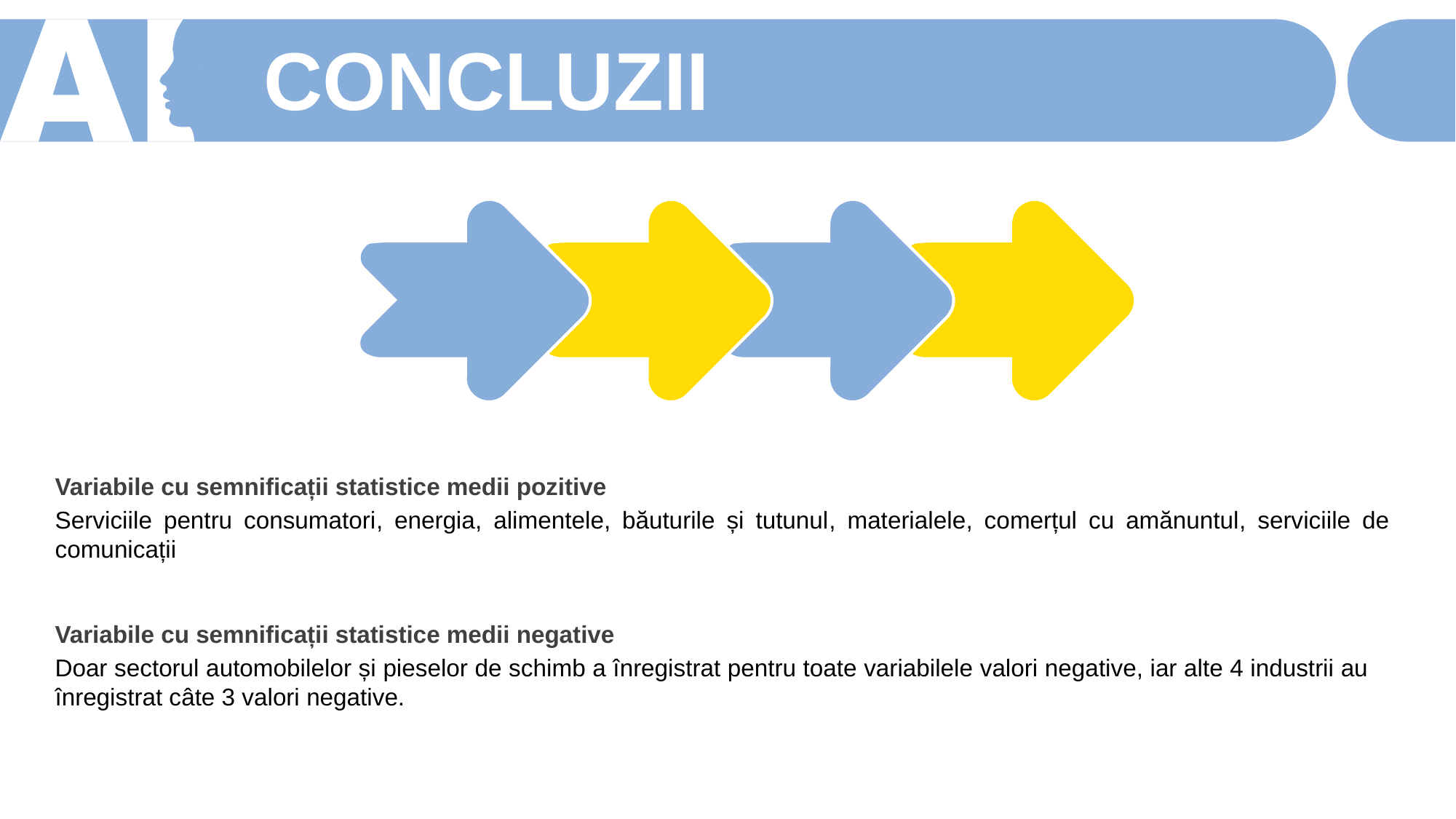

CONCLUZII

Variabile cu semnificații statistice medii pozitive
Serviciile pentru consumatori, energia, alimentele, băuturile și tutunul, materialele, comerțul cu amănuntul, serviciile de comunicații
Variabile cu semnificații statistice medii negative
Doar sectorul automobilelor și pieselor de schimb a înregistrat pentru toate variabilele valori negative, iar alte 4 industrii au înregistrat câte 3 valori negative.